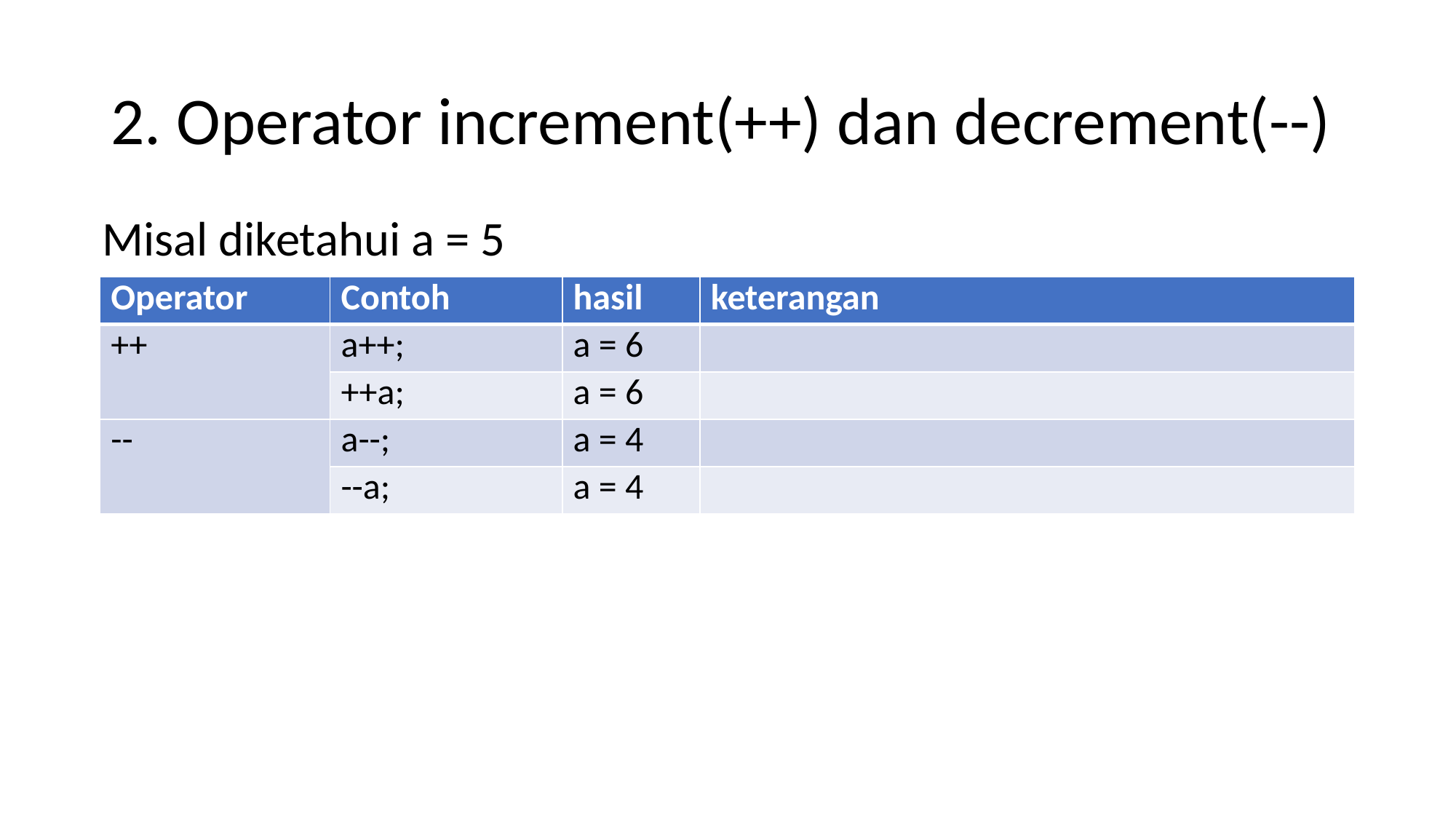

# 2. Operator increment(++) dan decrement(--)
Misal diketahui a = 5
| Operator | Contoh | hasil | keterangan |
| --- | --- | --- | --- |
| ++ | a++; | a = 6 |  |
|  | ++a; | a = 6 |  |
| -- | a--; | a = 4 |  |
|  | --a; | a = 4 |  |